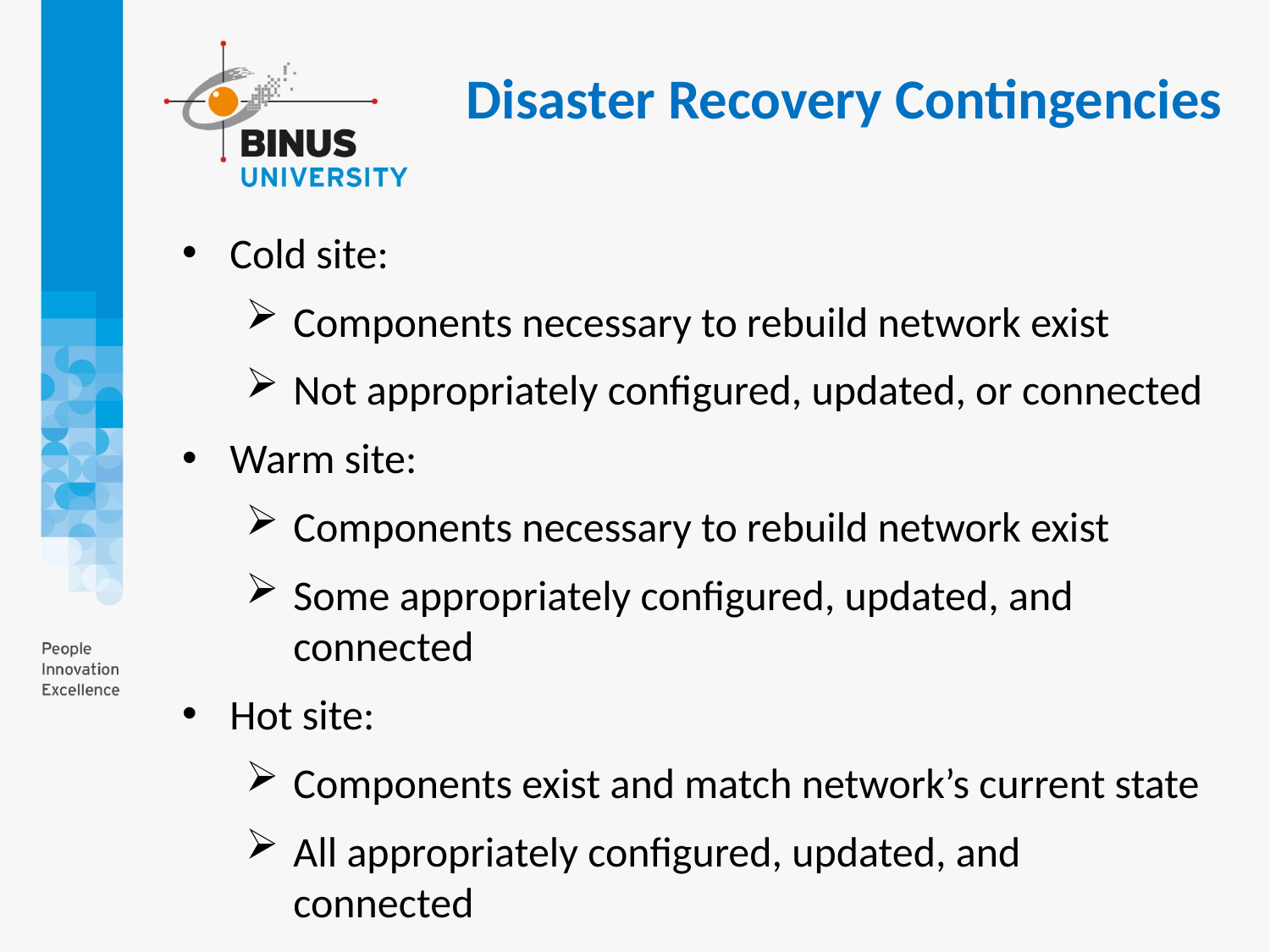

Disaster Recovery Contingencies
Cold site:
Components necessary to rebuild network exist
Not appropriately configured, updated, or connected
Warm site:
Components necessary to rebuild network exist
Some appropriately configured, updated, and connected
Hot site:
Components exist and match network’s current state
All appropriately configured, updated, and connected